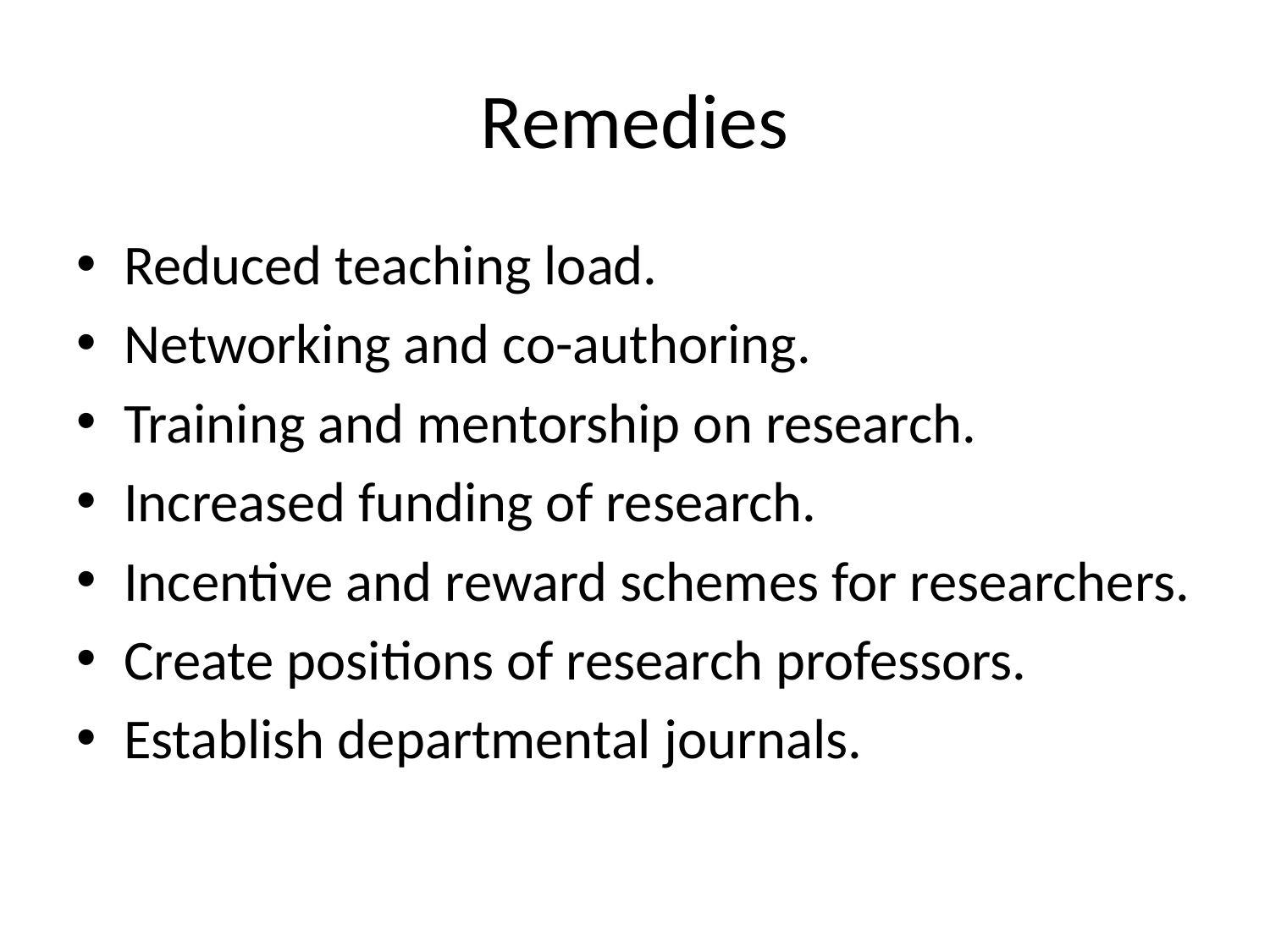

# Remedies
Reduced teaching load.
Networking and co-authoring.
Training and mentorship on research.
Increased funding of research.
Incentive and reward schemes for researchers.
Create positions of research professors.
Establish departmental journals.